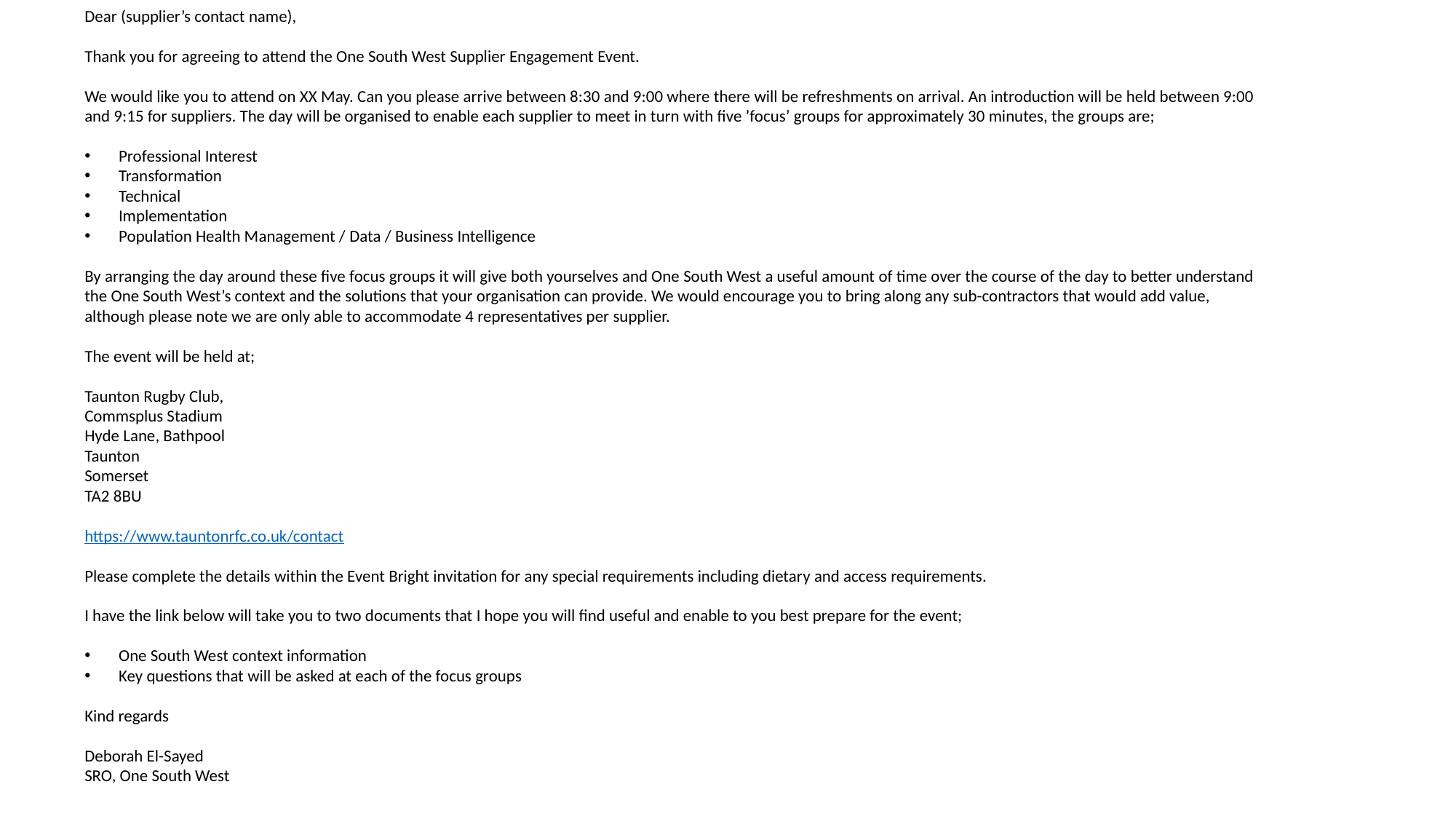

Dear (supplier’s contact name),

Thank you for agreeing to attend the One South West Supplier Engagement Event.

We would like you to attend on XX May. Can you please arrive between 8:30 and 9:00 where there will be refreshments on arrival. An introduction will be held between 9:00 and 9:15 for suppliers. The day will be organised to enable each supplier to meet in turn with five ’focus’ groups for approximately 30 minutes, the groups are;

Professional Interest
Transformation
Technical
Implementation
Population Health Management / Data / Business Intelligence

By arranging the day around these five focus groups it will give both yourselves and One South West a useful amount of time over the course of the day to better understand the One South West’s context and the solutions that your organisation can provide. We would encourage you to bring along any sub-contractors that would add value, although please note we are only able to accommodate 4 representatives per supplier.

The event will be held at;

Taunton Rugby Club,
Commsplus Stadium
Hyde Lane, Bathpool
Taunton
Somerset
TA2 8BU

https://www.tauntonrfc.co.uk/contact

Please complete the details within the Event Bright invitation for any special requirements including dietary and access requirements.

I have the link below will take you to two documents that I hope you will find useful and enable to you best prepare for the event;

One South West context information
Key questions that will be asked at each of the focus groups

Kind regards

Deborah El-Sayed
SRO, One South West